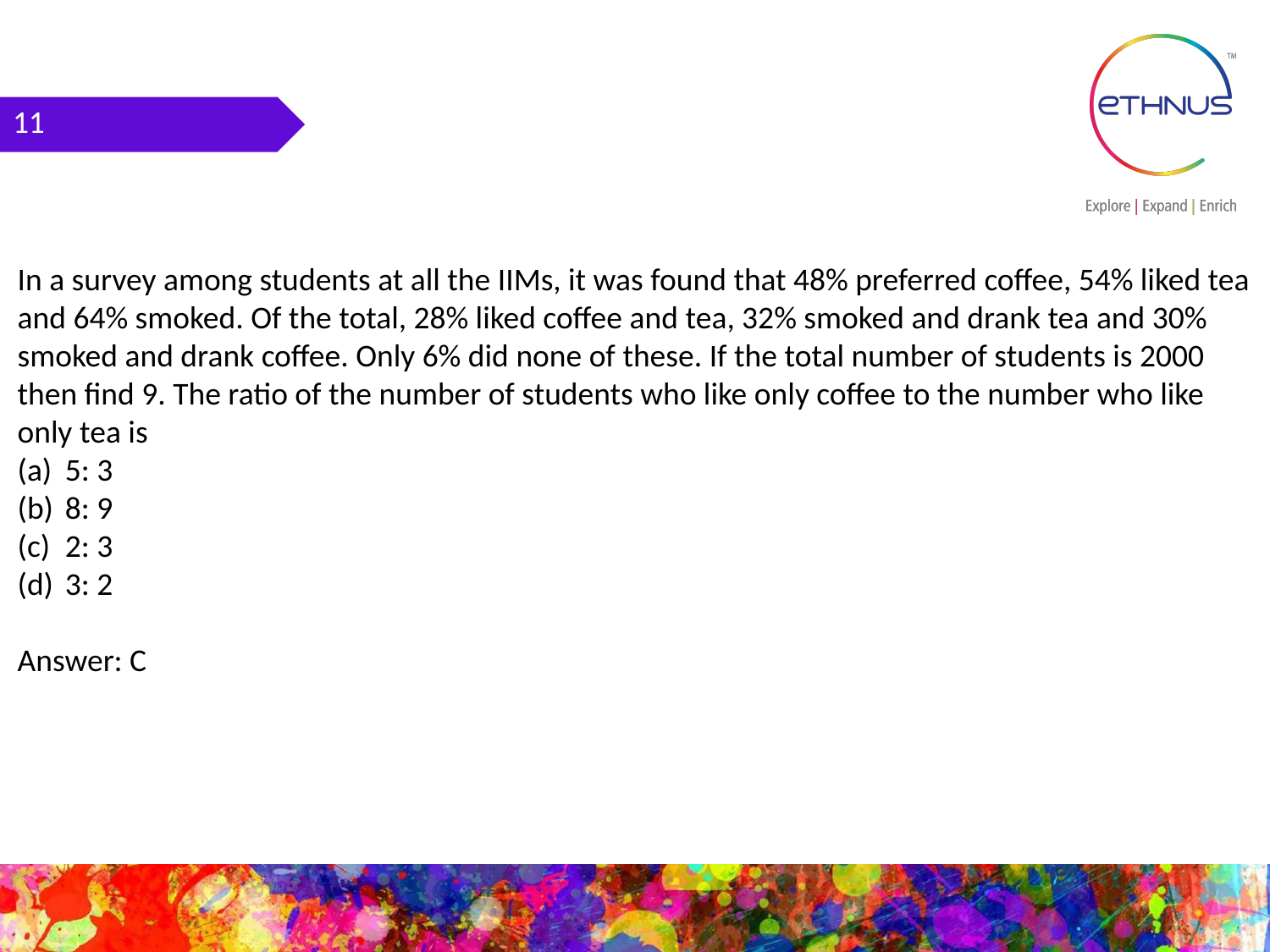

11
In a survey among students at all the IIMs, it was found that 48% preferred coffee, 54% liked tea and 64% smoked. Of the total, 28% liked coffee and tea, 32% smoked and drank tea and 30% smoked and drank coffee. Only 6% did none of these. If the total number of students is 2000 then find 9. The ratio of the number of students who like only coffee to the number who like only tea is
5: 3
8: 9
2: 3
3: 2

Answer: C